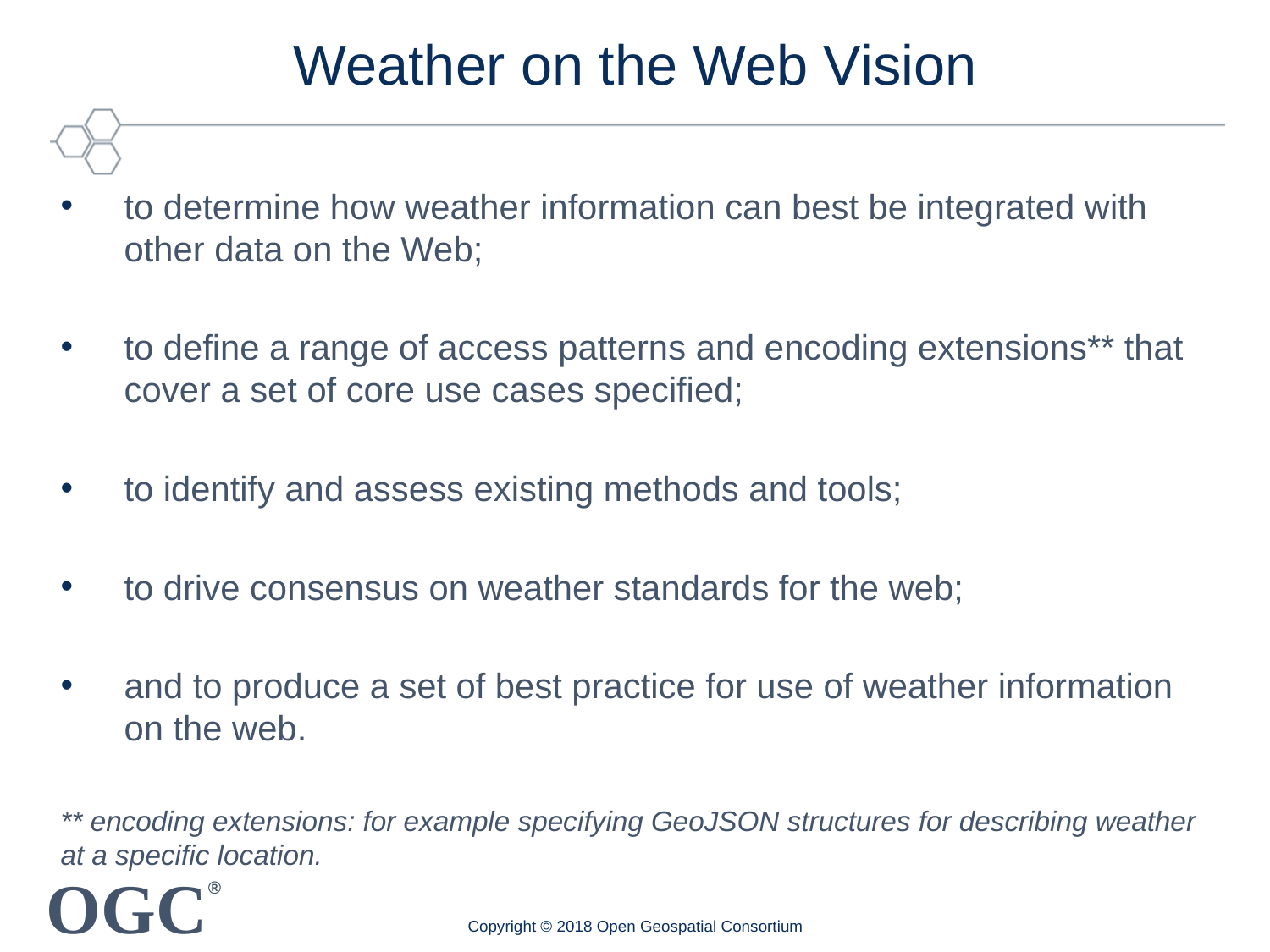

# Weather on the Web Vision
to determine how weather information can best be integrated with other data on the Web;

to define a range of access patterns and encoding extensions** that cover a set of core use cases specified;

to identify and assess existing methods and tools;

to drive consensus on weather standards for the web;

and to produce a set of best practice for use of weather information on the web.

** encoding extensions: for example specifying GeoJSON structures for describing weather at a specific location.

Copyright © 2018 Open Geospatial Consortium